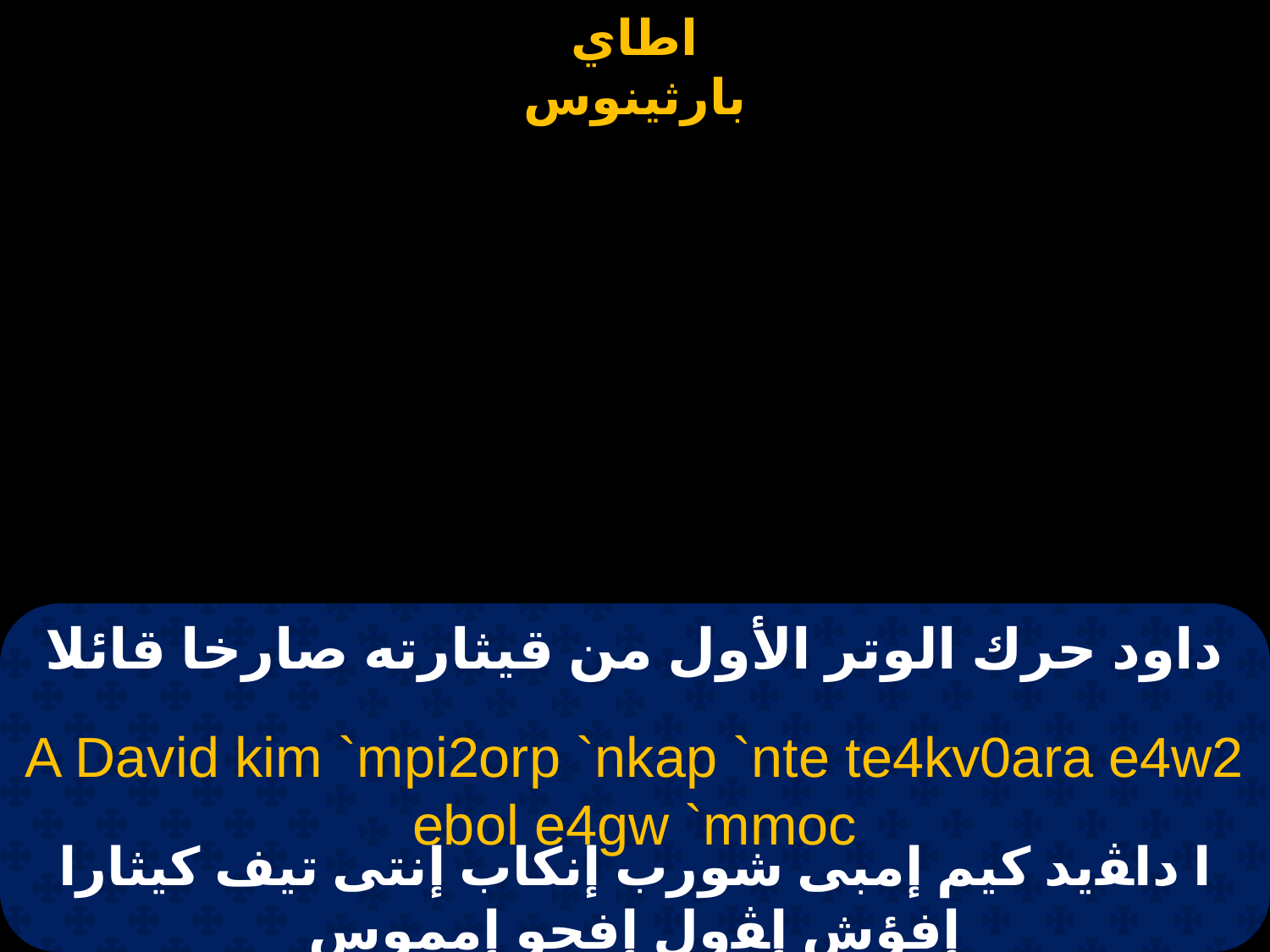

# داود حرك الوتر الأول من قيثارته صارخا قائلا
A David kim `mpi2orp `nkap `nte te4kv0ara e4w2 ebol e4gw `mmoc
ا داﭭيد كيم إمبى شورب إنكاب إنتى تيف كيثارا إفؤش إﭭول إفجو إمموس